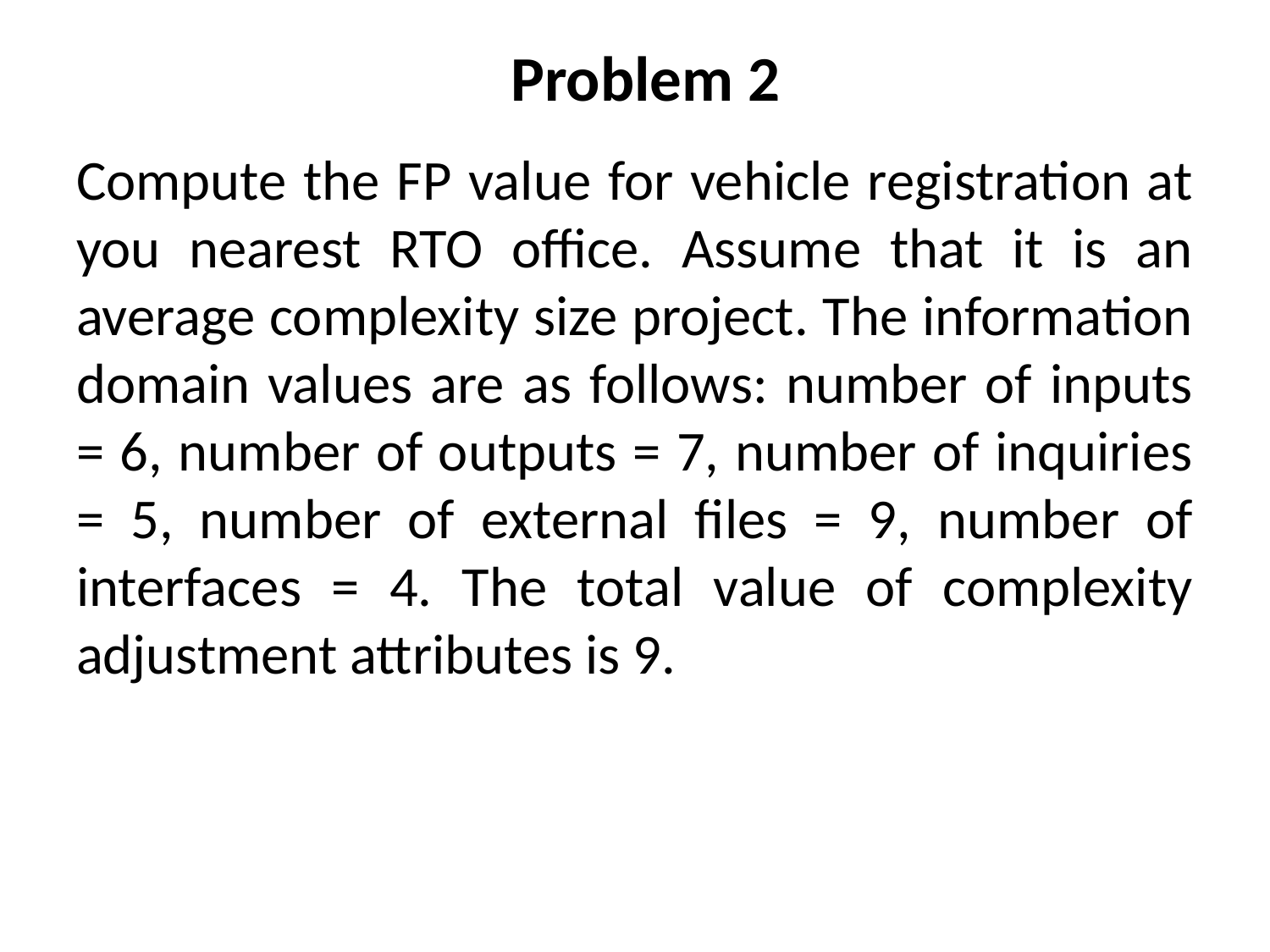

Problem 2
Compute the FP value for vehicle registration at you nearest RTO office. Assume that it is an average complexity size project. The information domain values are as follows: number of inputs = 6, number of outputs = 7, number of inquiries = 5, number of external files = 9, number of interfaces = 4. The total value of complexity adjustment attributes is 9.